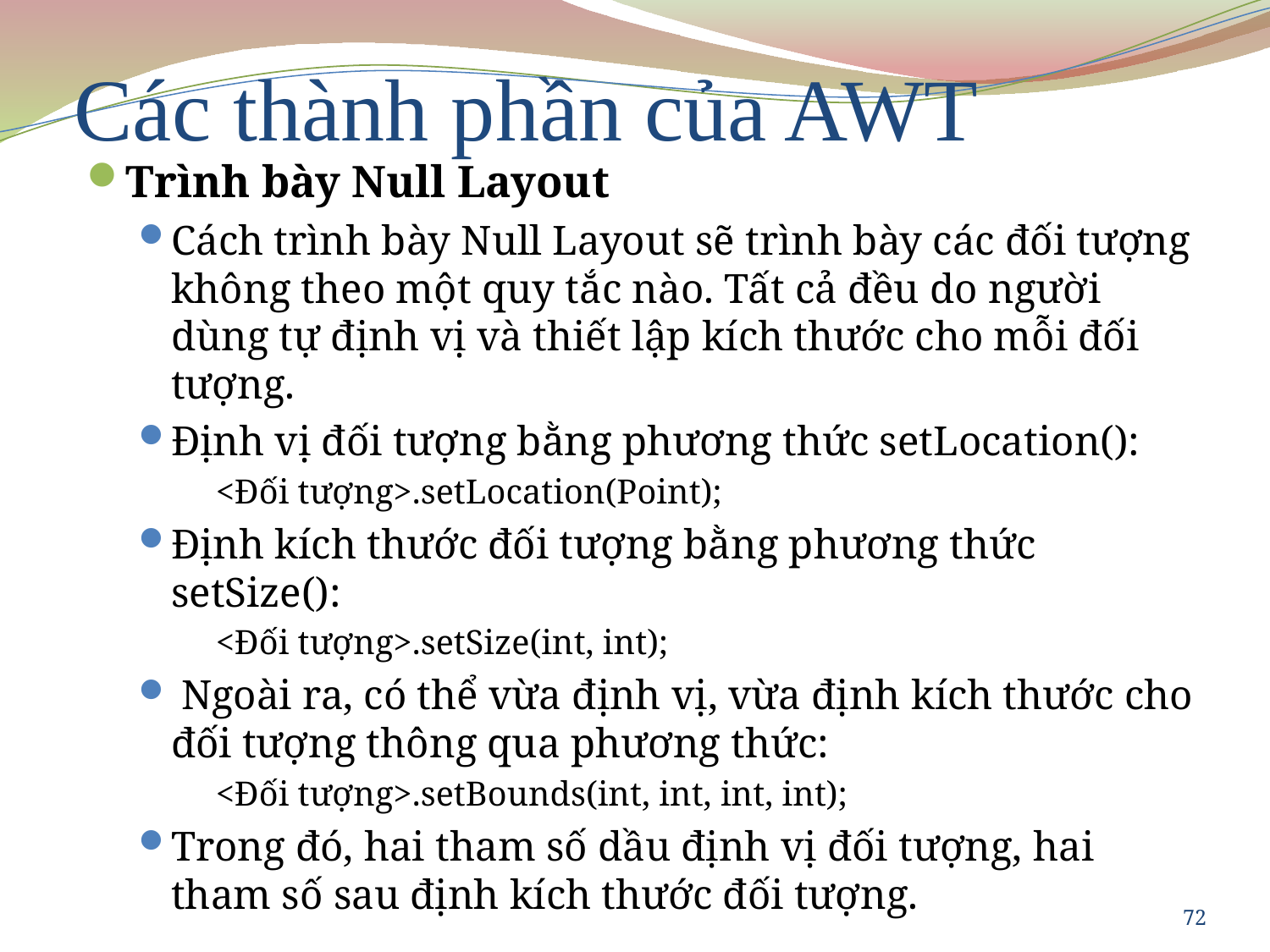

# Các thành phần của AWT
Trình bày Null Layout
Cách trình bày Null Layout sẽ trình bày các đối tượng không theo một quy tắc nào. Tất cả đều do người dùng tự định vị và thiết lập kích thước cho mỗi đối tượng.
Định vị đối tượng bằng phương thức setLocation():
<Đối tượng>.setLocation(Point);
Định kích thước đối tượng bằng phương thức setSize():
<Đối tượng>.setSize(int, int);
 Ngoài ra, có thể vừa định vị, vừa định kích thước cho đối tượng thông qua phương thức:
<Đối tượng>.setBounds(int, int, int, int);
Trong đó, hai tham số dầu định vị đối tượng, hai tham số sau định kích thước đối tượng.

72